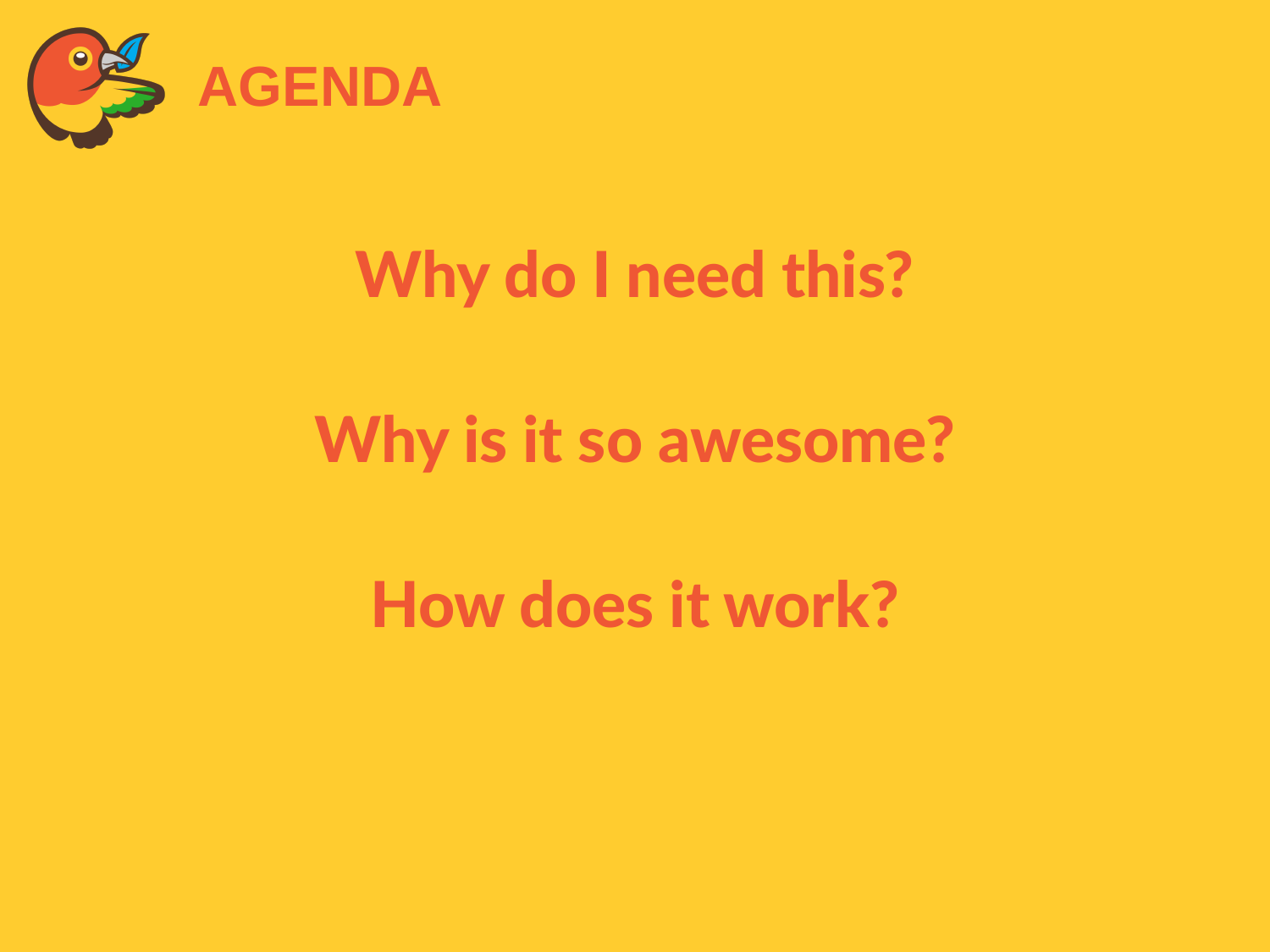

# AGENDA
Why do I need this?
Why is it so awesome?
How does it work?